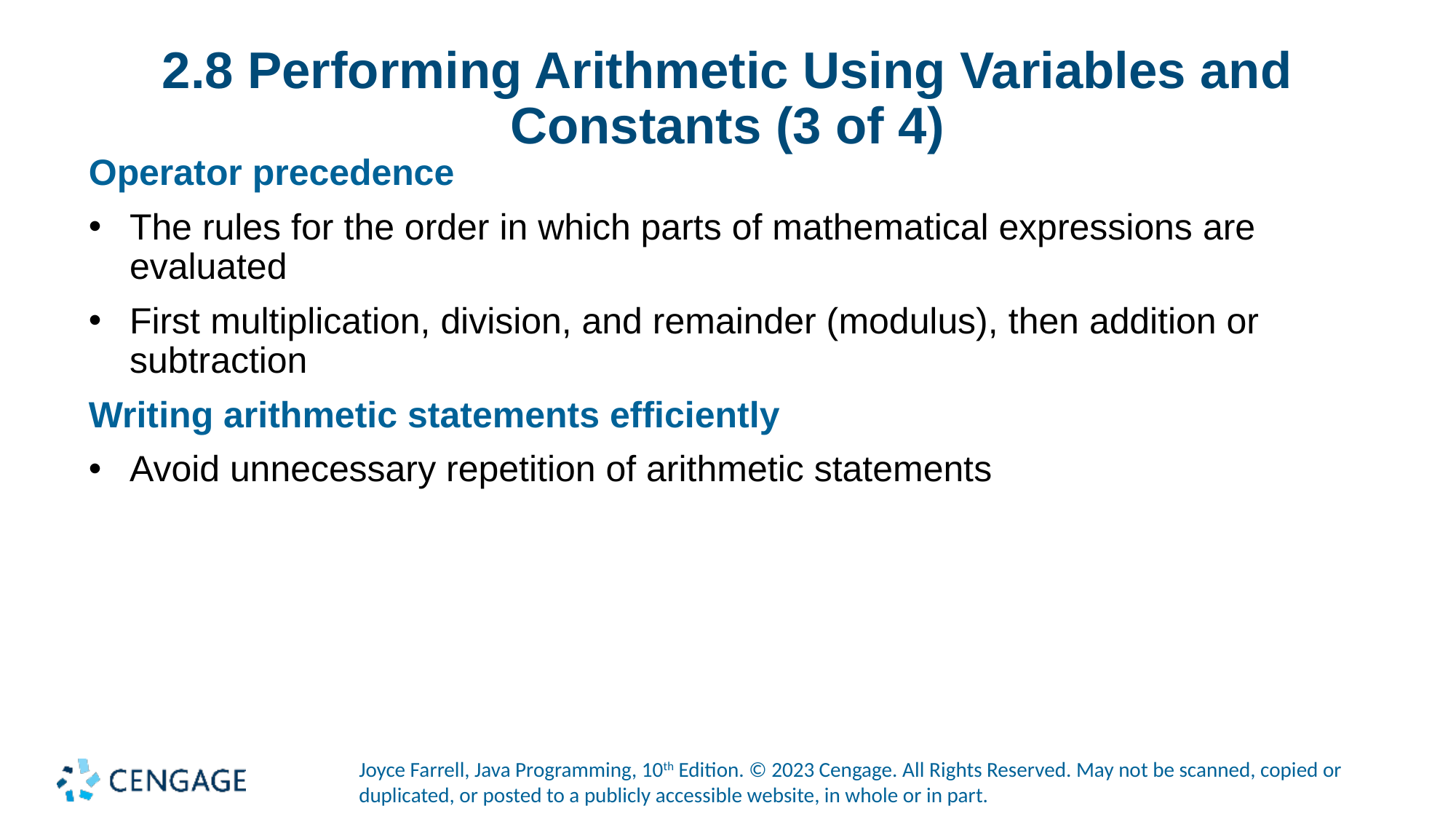

# 2.8 Performing Arithmetic Using Variables and Constants (3 of 4)
Operator precedence
The rules for the order in which parts of mathematical expressions are evaluated
First multiplication, division, and remainder (modulus), then addition or subtraction
Writing arithmetic statements efficiently
Avoid unnecessary repetition of arithmetic statements